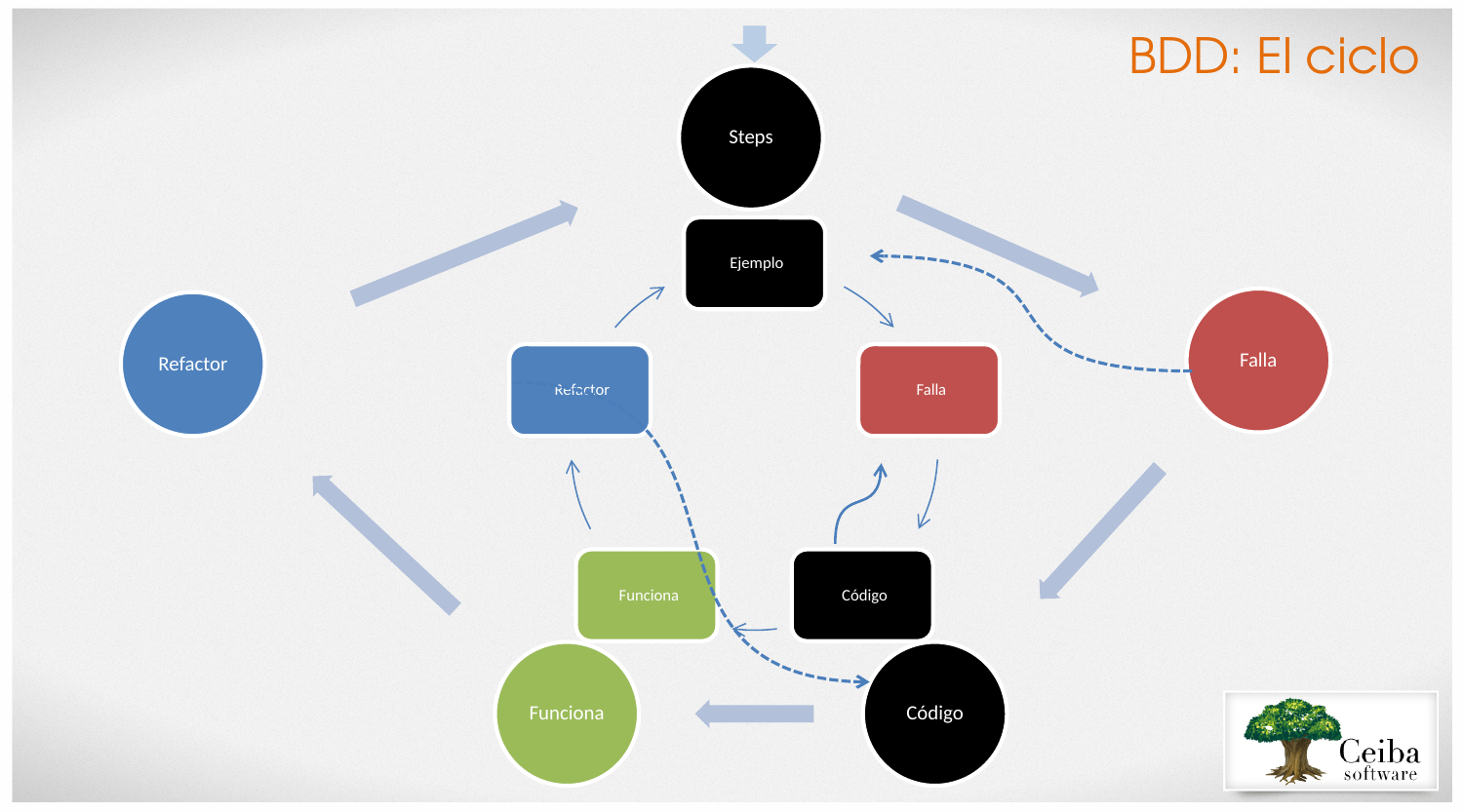

Steps

Falla

Código

Funciona

Refactor

BDD: El ciclo

Ejemplo
Falla
Código
Funciona
Refactor